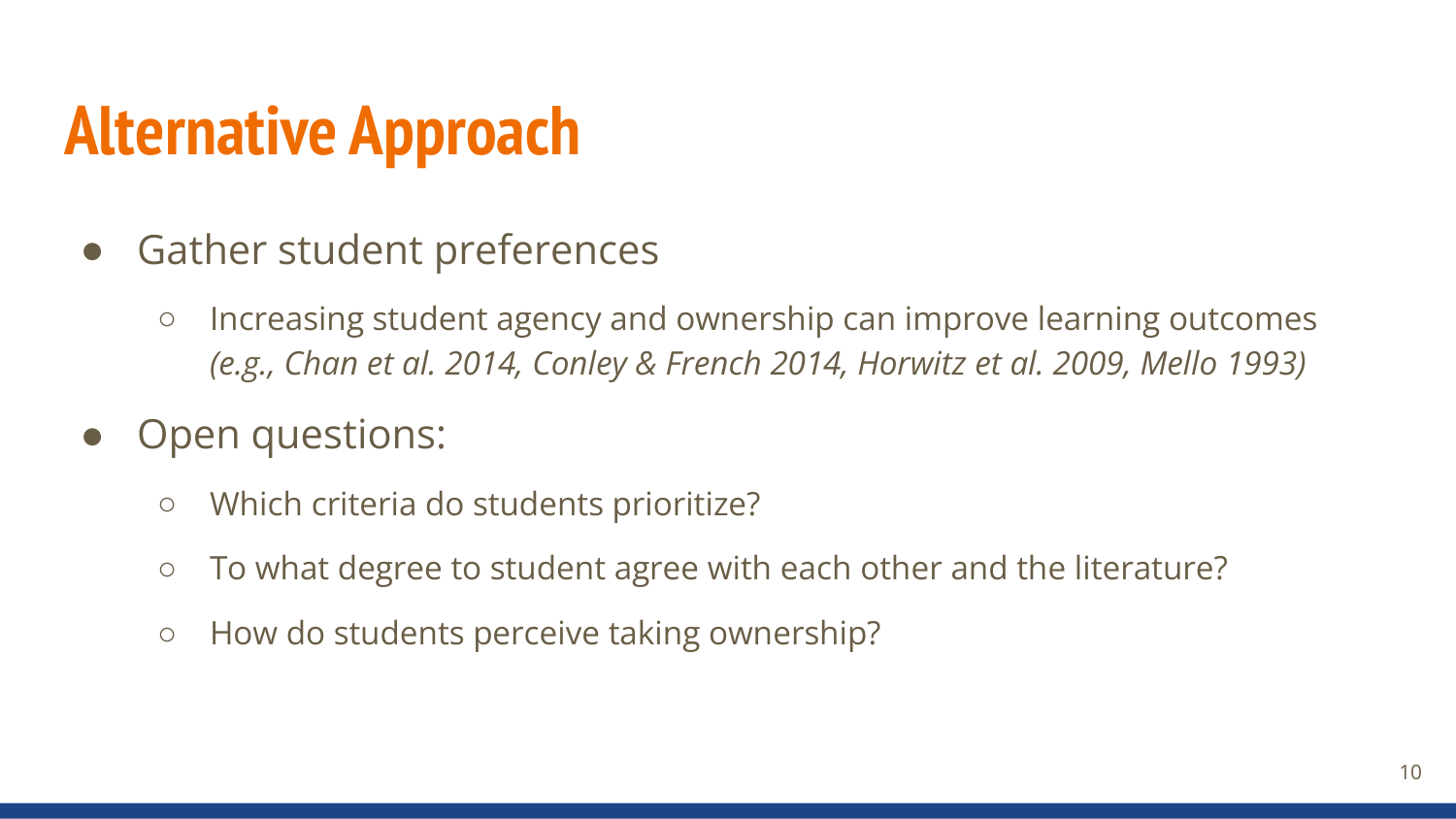

# Alternative Approach
Gather student preferences
Increasing student agency and ownership can improve learning outcomes
(e.g., Chan et al. 2014, Conley & French 2014, Horwitz et al. 2009, Mello 1993)
Open questions:
Which criteria do students prioritize?
To what degree to student agree with each other and the literature?
How do students perceive taking ownership?
10